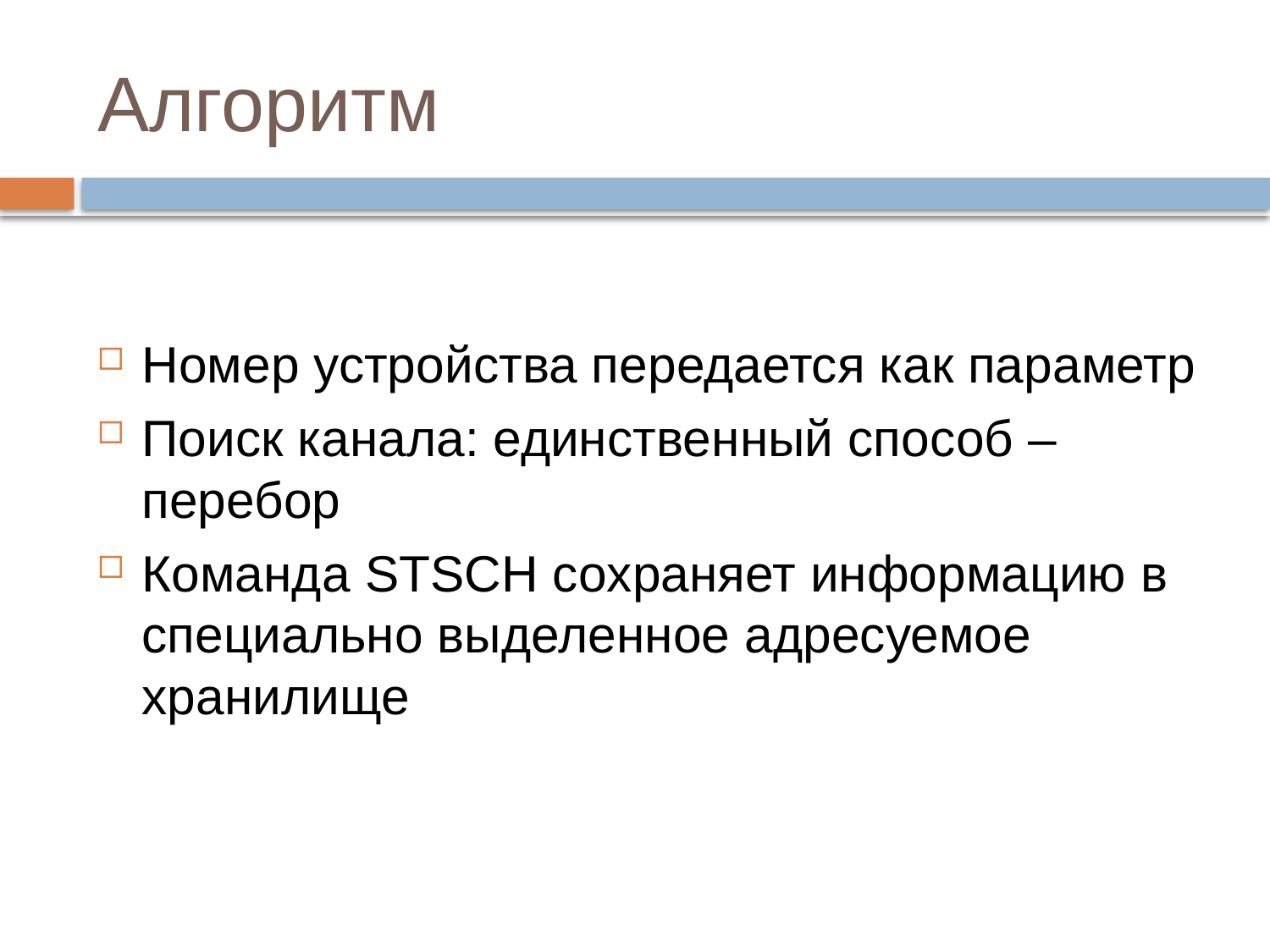

# Алгоритм
Номер устройства передается как параметр
Поиск канала: единственный способ – перебор
Команда STSCH сохраняет информацию в специально выделенное адресуемое хранилище